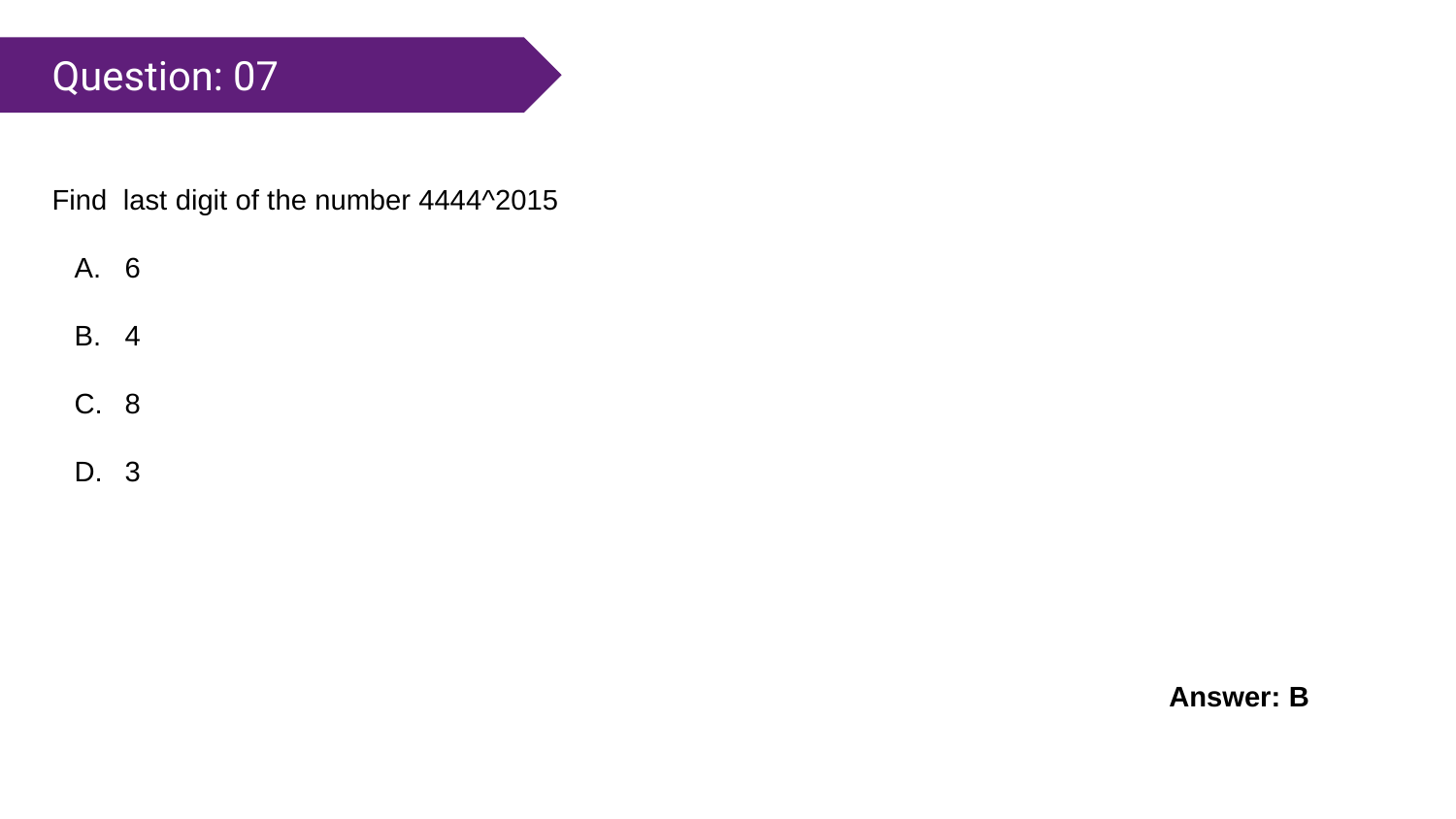

Question: 07
Find  last digit of the number 4444^2015
6
4
8
3
Answer: B